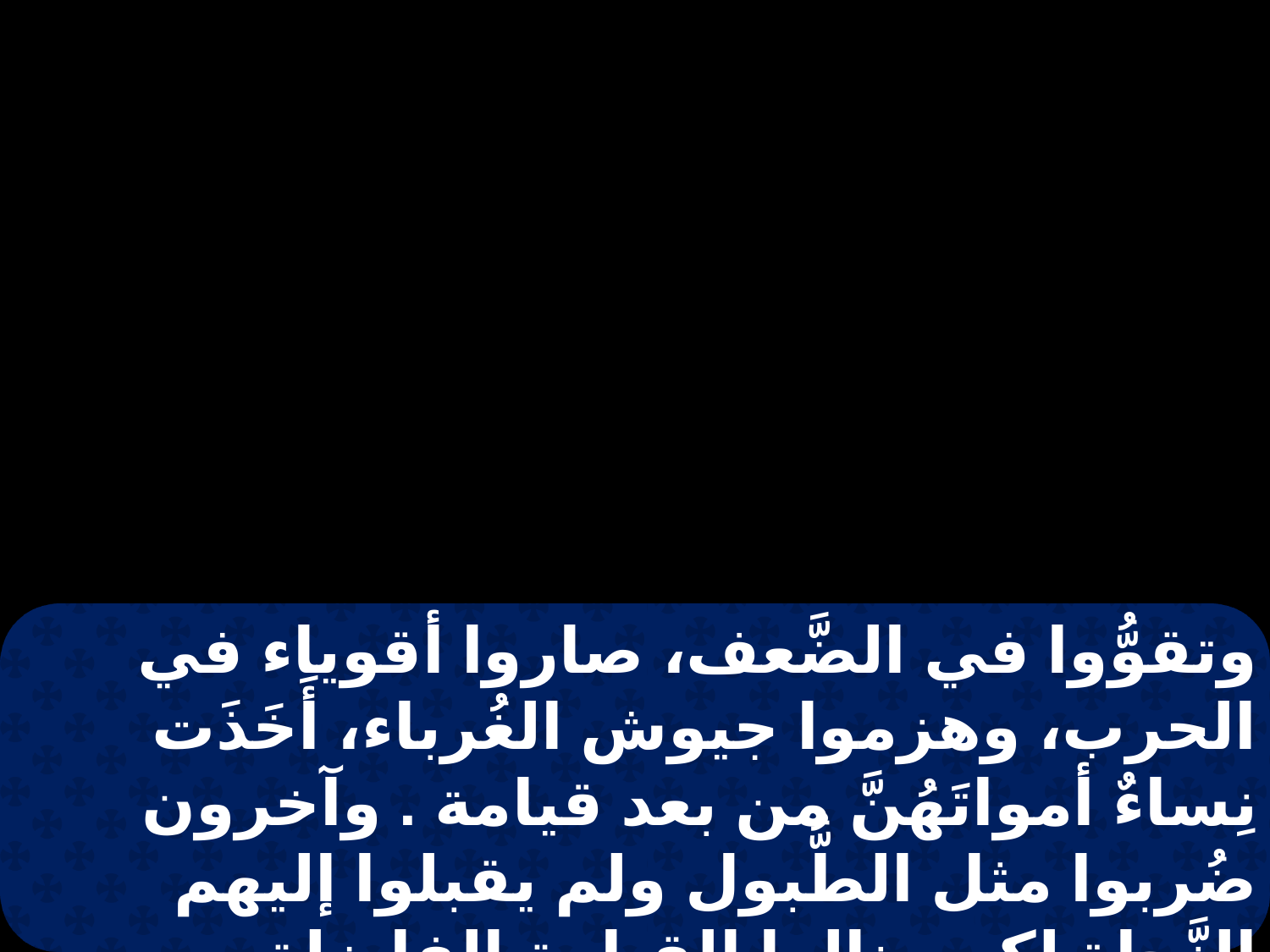

وتقوُّوا في الضَّعف، صاروا أقوياء في الحرب، وهزموا جيوش الغُرباء، أَخَذَت نِساءٌ أمواتَهُنَّ من بعد قيامة . وآخرون ضُربوا مثل الطُّبول ولم يقبلوا إليهم النَّجاة لكى ينالوا القيامة الفاضِلة . وأخرون صُلبوا بالهزء والجلد، ثم